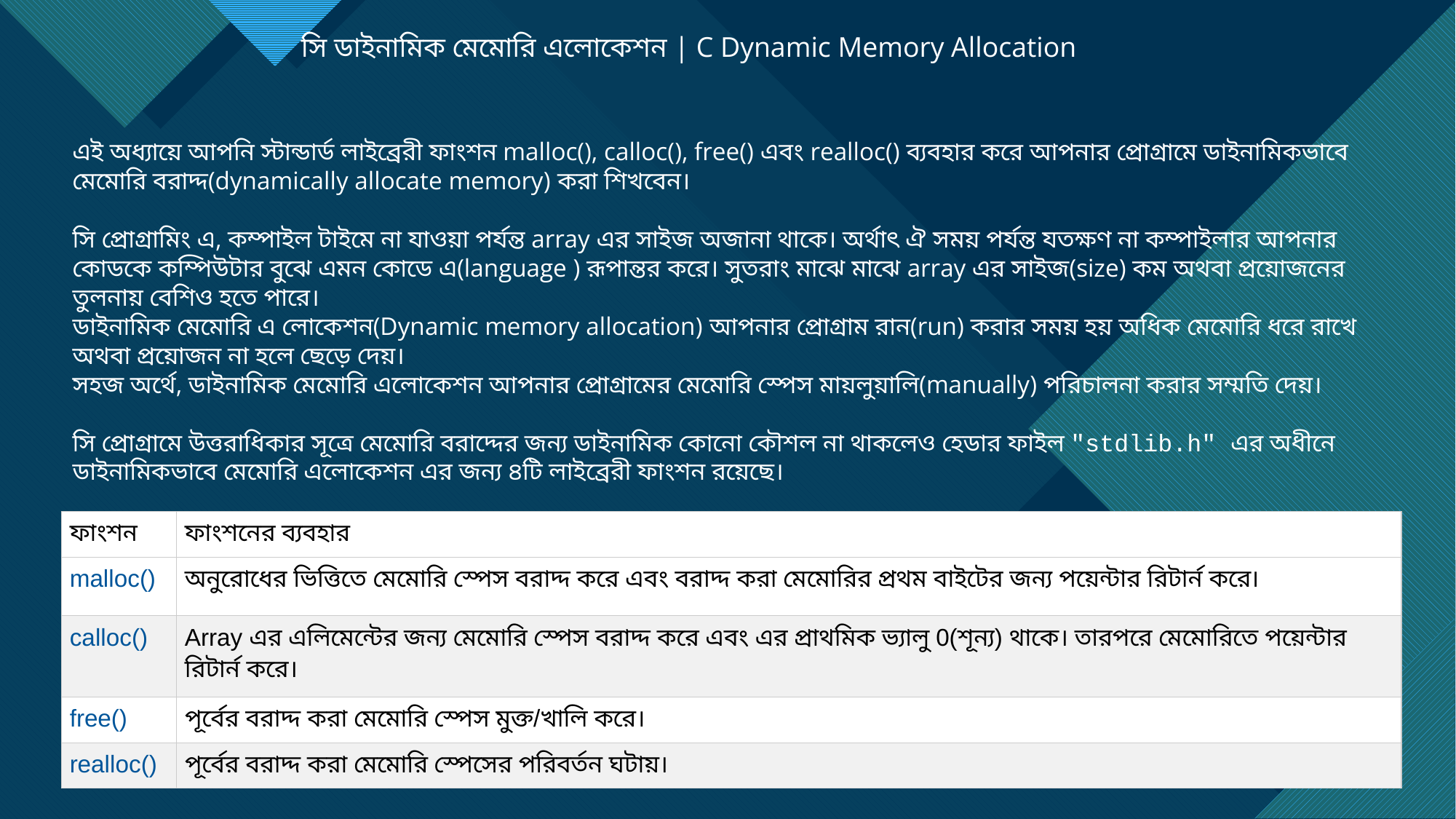

সি ডাইনামিক মেমোরি এলোকেশন | C Dynamic Memory Allocation
এই অধ্যায়ে আপনি স্টান্ডার্ড লাইব্রেরী ফাংশন malloc(), calloc(), free() এবং realloc() ব্যবহার করে আপনার প্রোগ্রামে ডাইনামিকভাবে মেমোরি বরাদ্দ(dynamically allocate memory) করা শিখবেন।

সি প্রোগ্রামিং এ, কম্পাইল টাইমে না যাওয়া পর্যন্ত array এর সাইজ অজানা থাকে। অর্থাৎ ঐ সময় পর্যন্ত যতক্ষণ না কম্পাইলার আপনার কোডকে কম্পিউটার বুঝে এমন কোডে এ(language ) রূপান্তর করে। সুতরাং মাঝে মাঝে array এর সাইজ(size) কম অথবা প্রয়োজনের তুলনায় বেশিও হতে পারে।
ডাইনামিক মেমোরি এ লোকেশন(Dynamic memory allocation) আপনার প্রোগ্রাম রান(run) করার সময় হয় অধিক মেমোরি ধরে রাখে অথবা প্রয়োজন না হলে ছেড়ে দেয়।
সহজ অর্থে, ডাইনামিক মেমোরি এলোকেশন আপনার প্রোগ্রামের মেমোরি স্পেস মায়লুয়ালি(manually) পরিচালনা করার সম্মতি দেয়।

সি প্রোগ্রামে উত্তরাধিকার সূত্রে মেমোরি বরাদ্দের জন্য ডাইনামিক কোনো কৌশল না থাকলেও হেডার ফাইল "stdlib.h" এর অধীনে ডাইনামিকভাবে মেমোরি এলোকেশন এর জন্য ৪টি লাইব্রেরী ফাংশন রয়েছে।
| ফাংশন | ফাংশনের ব্যবহার |
| --- | --- |
| malloc() | অনুরোধের ভিত্তিতে মেমোরি স্পেস বরাদ্দ করে এবং বরাদ্দ করা মেমোরির প্রথম বাইটের জন্য পয়েন্টার রিটার্ন করে। |
| calloc() | Array এর এলিমেন্টের জন্য মেমোরি স্পেস বরাদ্দ করে এবং এর প্রাথমিক ভ্যালু 0(শূন্য) থাকে। তারপরে মেমোরিতে পয়েন্টার রিটার্ন করে। |
| free() | পূর্বের বরাদ্দ করা মেমোরি স্পেস মুক্ত/খালি করে। |
| realloc() | পূর্বের বরাদ্দ করা মেমোরি স্পেসের পরিবর্তন ঘটায়। |
13